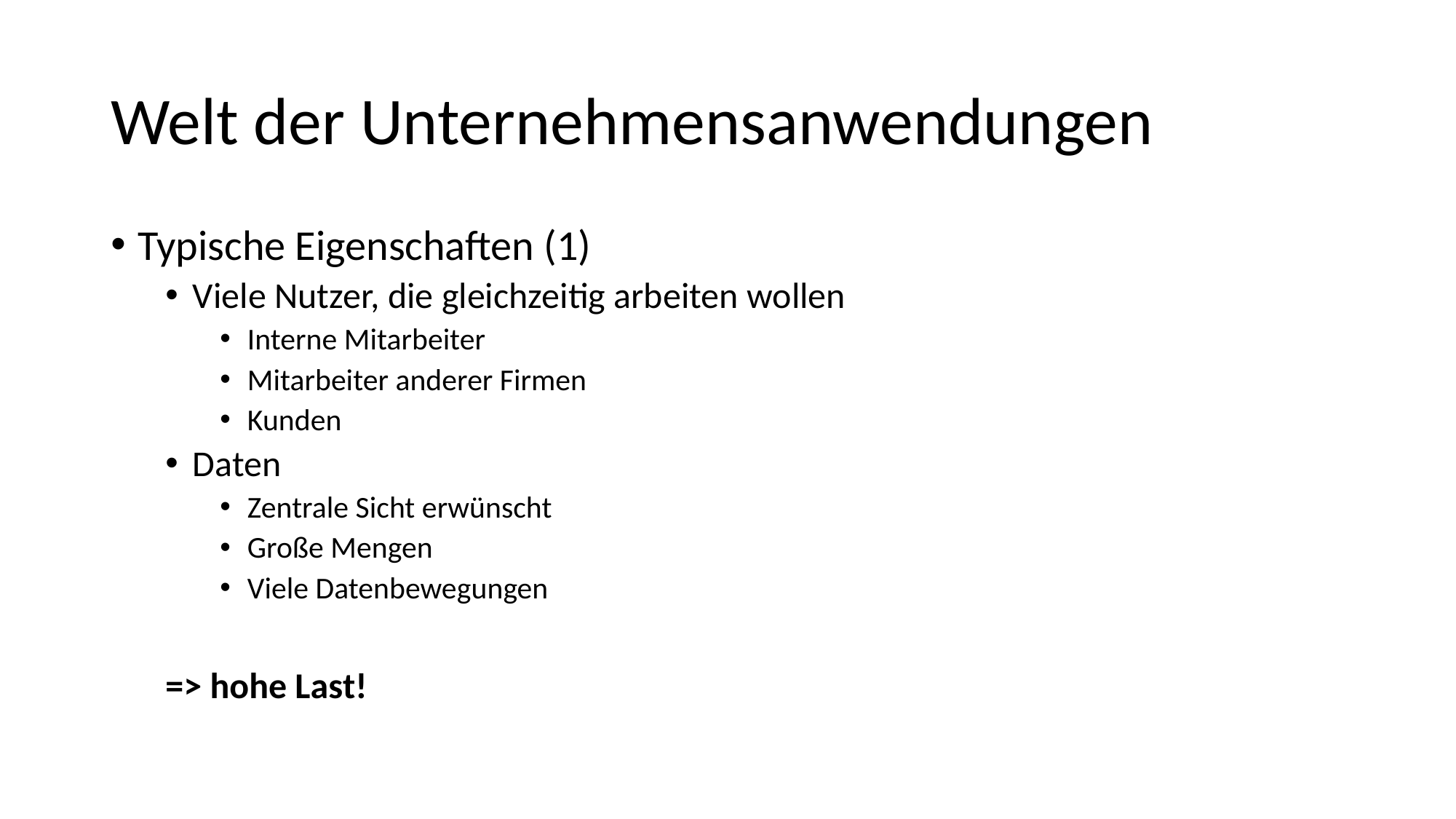

# Welt der Unternehmensanwendungen
Typische Eigenschaften (1)
Viele Nutzer, die gleichzeitig arbeiten wollen
Interne Mitarbeiter
Mitarbeiter anderer Firmen
Kunden
Daten
Zentrale Sicht erwünscht
Große Mengen
Viele Datenbewegungen

=> hohe Last!